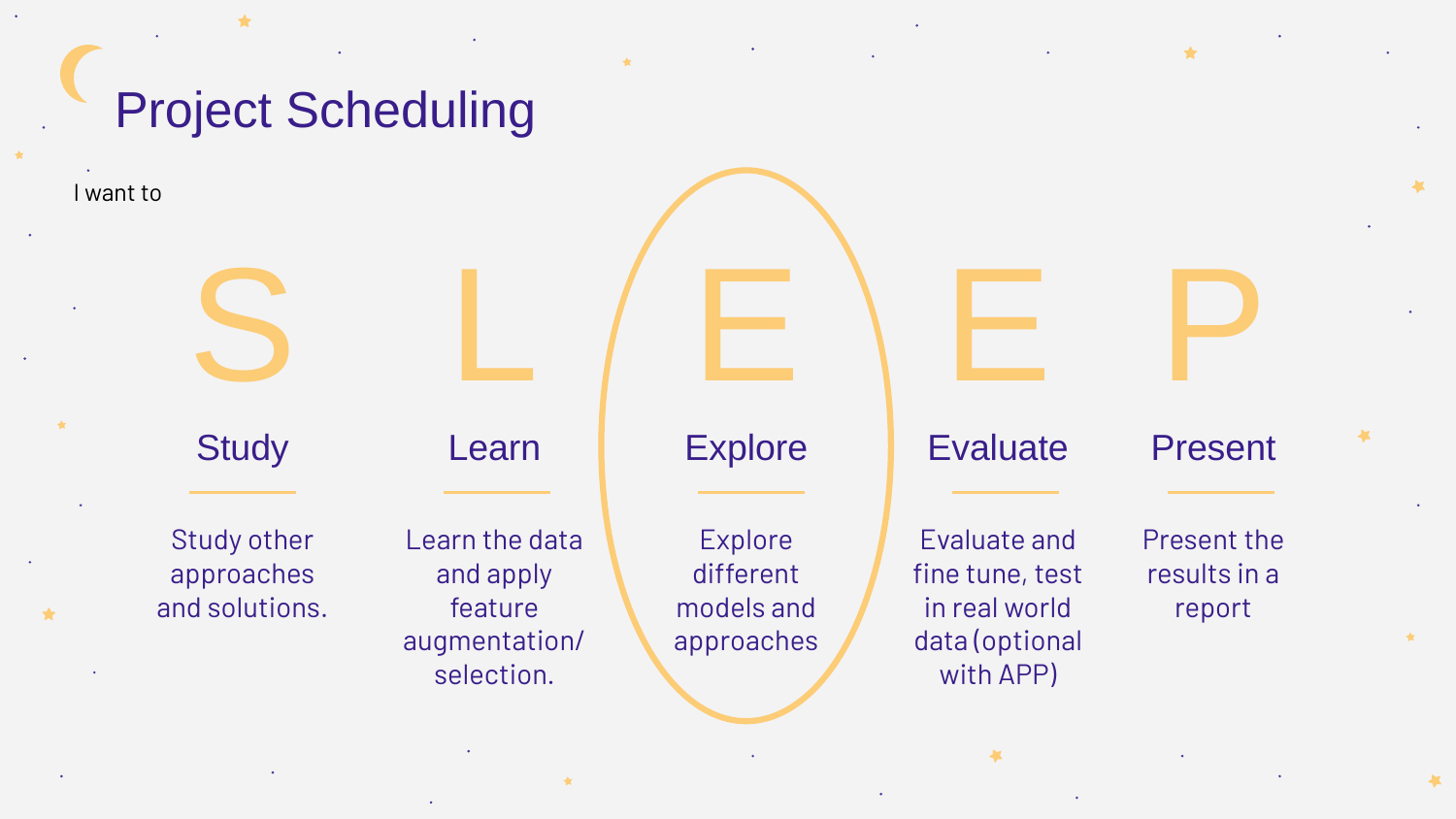

Project Scheduling
I want to

S
L
E
E
P
# Study
Learn
Explore
Evaluate
Present
Study other approaches and solutions.
Learn the data and apply feature augmentation/selection.
Explore different models and approaches
Evaluate and fine tune, test in real world data (optional with APP)
Present the results in a report